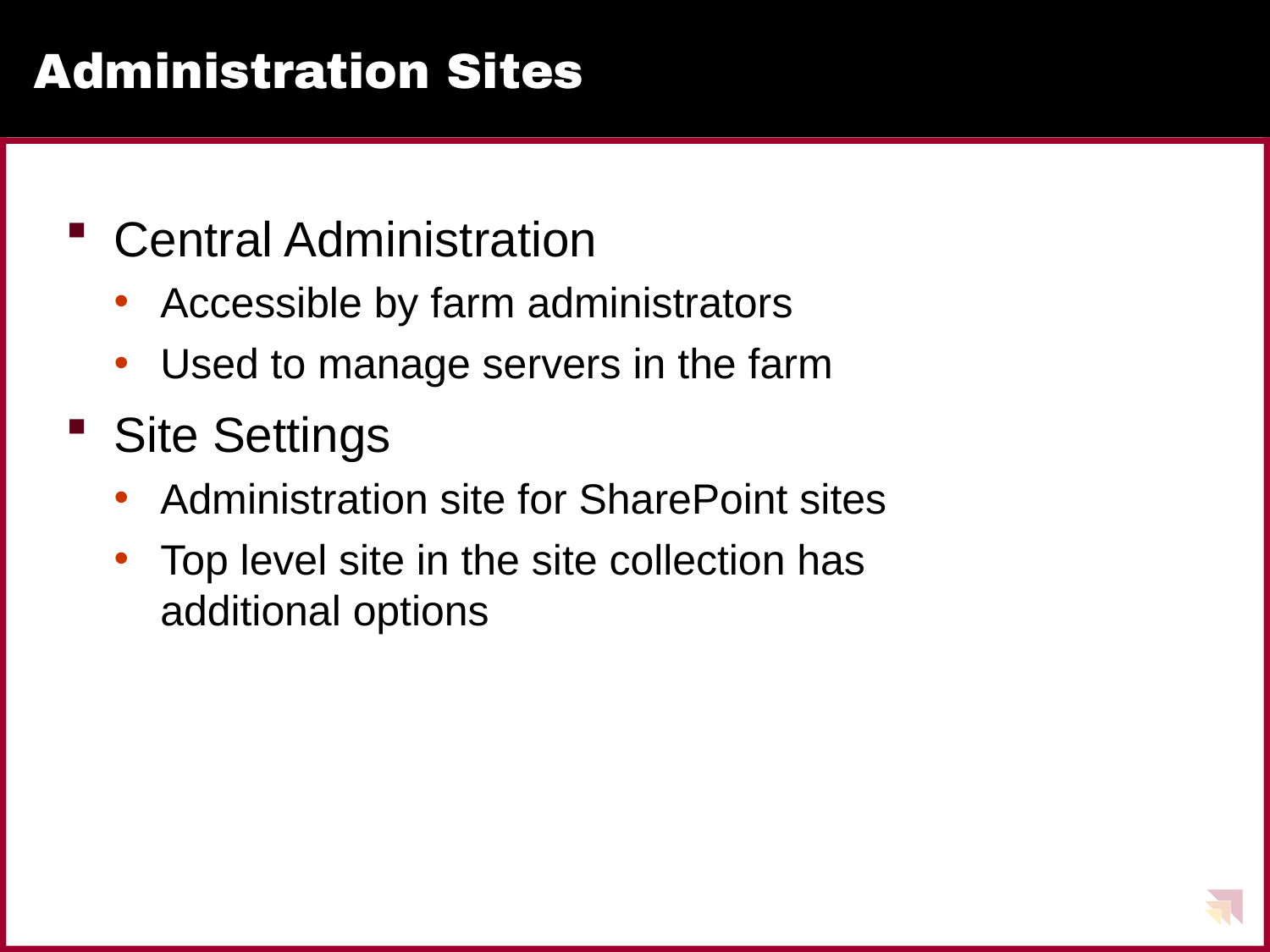

# Administration Sites
Central Administration
Accessible by farm administrators
Used to manage servers in the farm
Site Settings
Administration site for SharePoint sites
Top level site in the site collection has
additional options